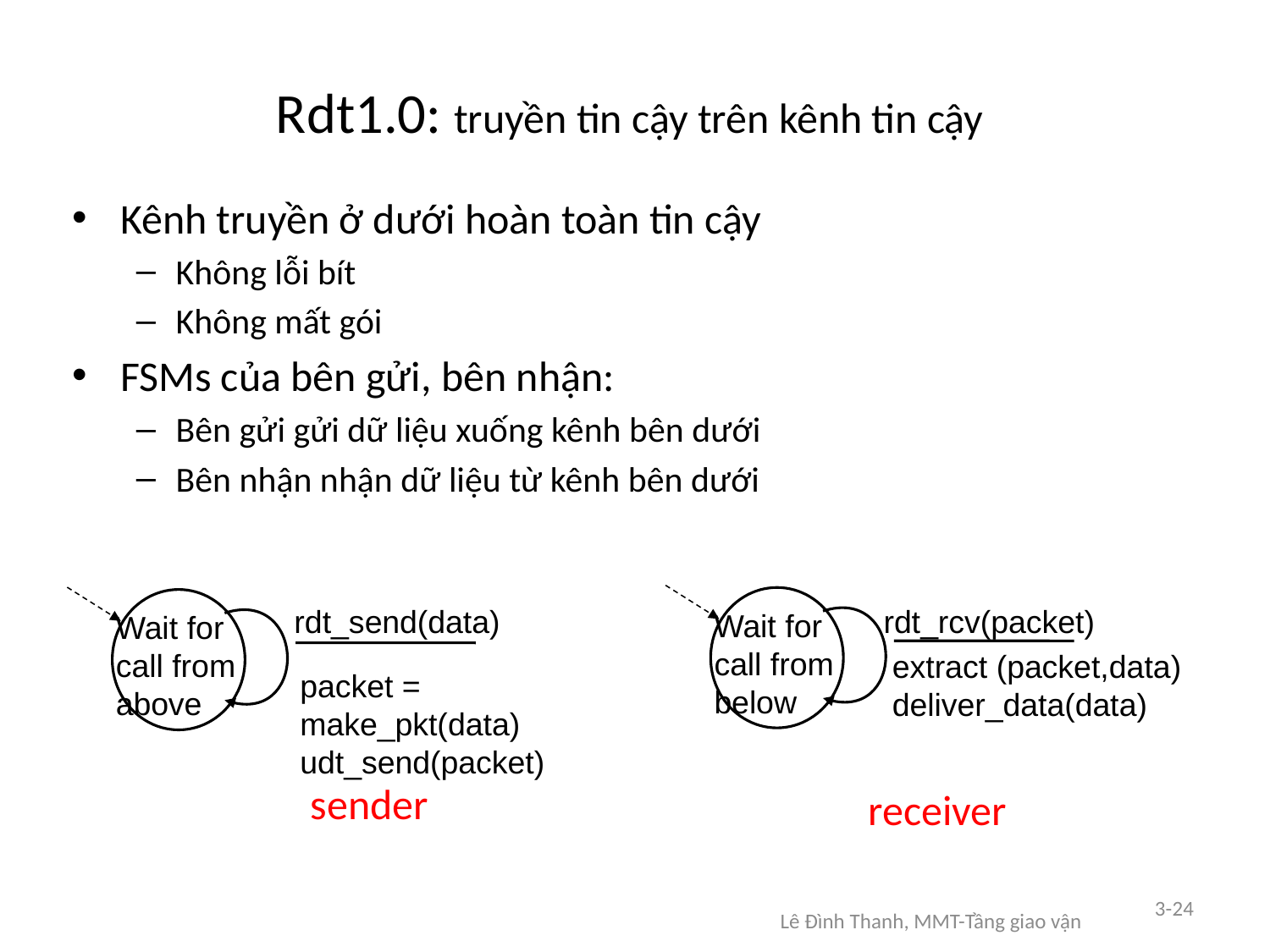

# Rdt1.0: truyền tin cậy trên kênh tin cậy
Kênh truyền ở dưới hoàn toàn tin cậy
Không lỗi bít
Không mất gói
FSMs của bên gửi, bên nhận:
Bên gửi gửi dữ liệu xuống kênh bên dưới
Bên nhận nhận dữ liệu từ kênh bên dưới

rdt_send(data)
rdt_rcv(packet)
Wait for call from below
Wait for call from above
extract (packet,data)
deliver_data(data)

packet = make_pkt(data)
udt_send(packet)
sender
receiver
3-24
Lê Đình Thanh, MMT-Tầng giao vận